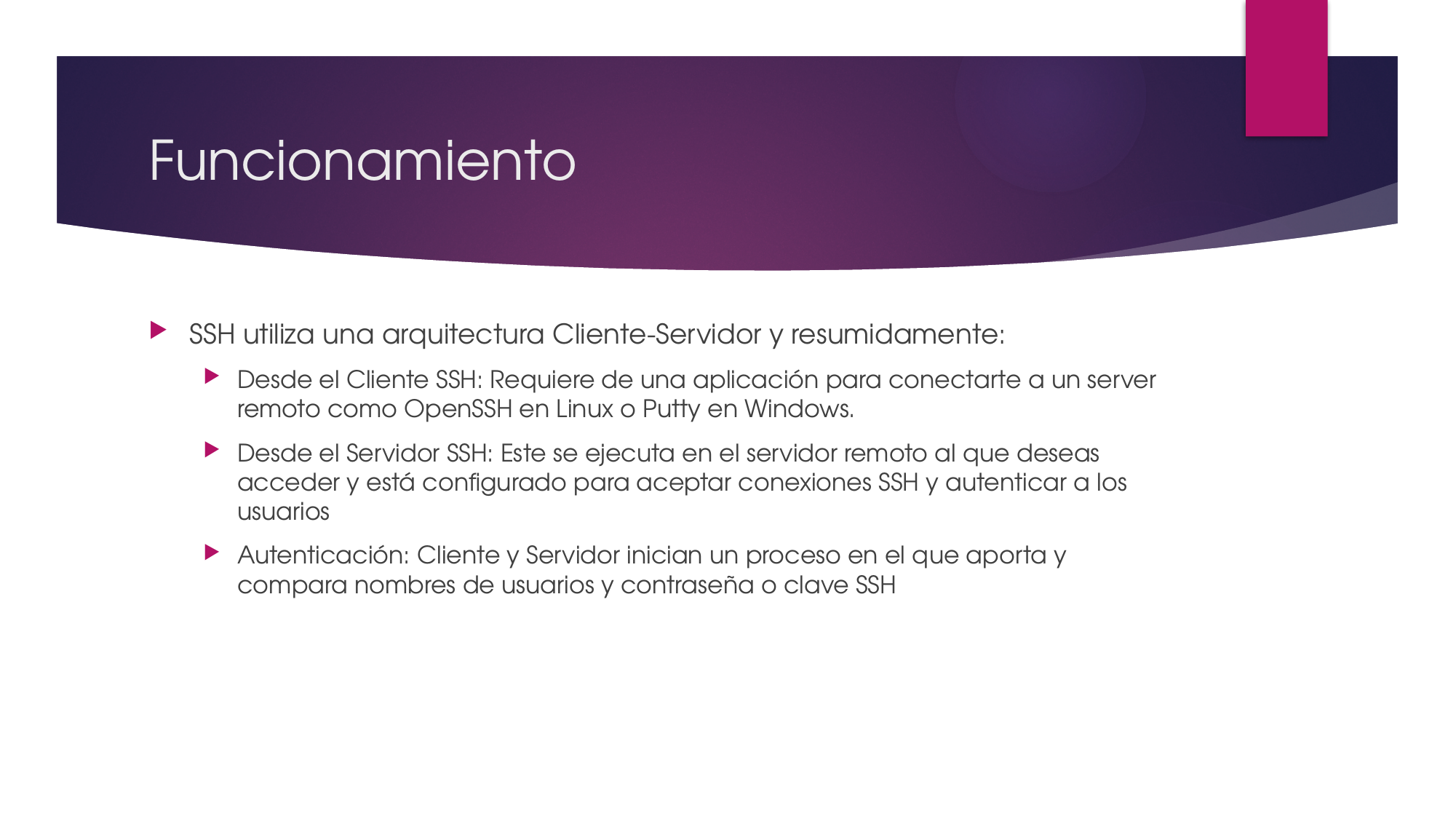

# Funcionamiento
SSH utiliza una arquitectura Cliente-Servidor y resumidamente:
Desde el Cliente SSH: Requiere de una aplicación para conectarte a un server remoto como OpenSSH en Linux o Putty en Windows.
Desde el Servidor SSH: Este se ejecuta en el servidor remoto al que deseas acceder y está configurado para aceptar conexiones SSH y autenticar a los usuarios
Autenticación: Cliente y Servidor inician un proceso en el que aporta y compara nombres de usuarios y contraseña o clave SSH